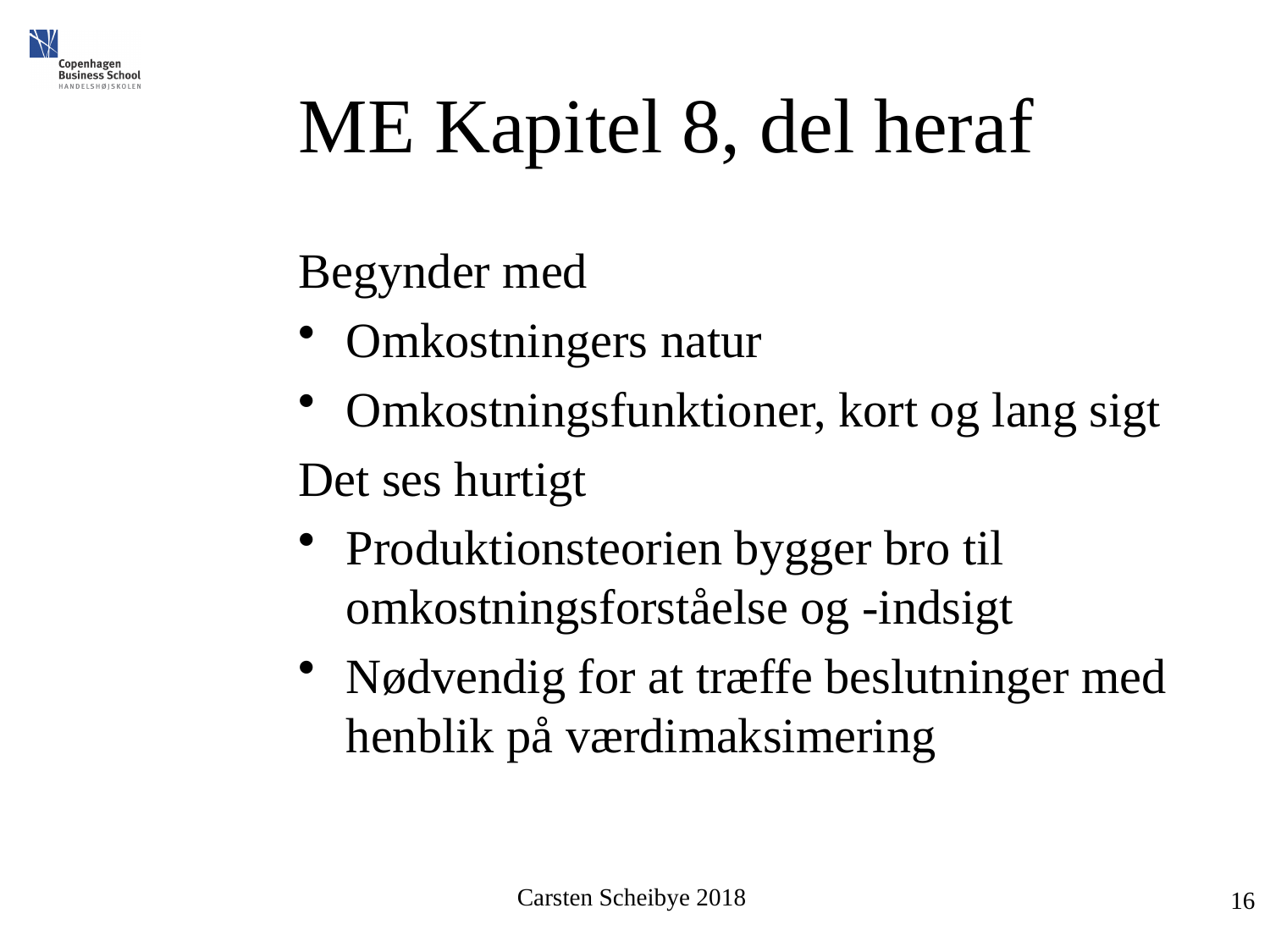

# ME Kapitel 8, del heraf
Begynder med
Omkostningers natur
Omkostningsfunktioner, kort og lang sigt
Det ses hurtigt
Produktionsteorien bygger bro til omkostningsforståelse og -indsigt
Nødvendig for at træffe beslutninger med henblik på værdimaksimering
16